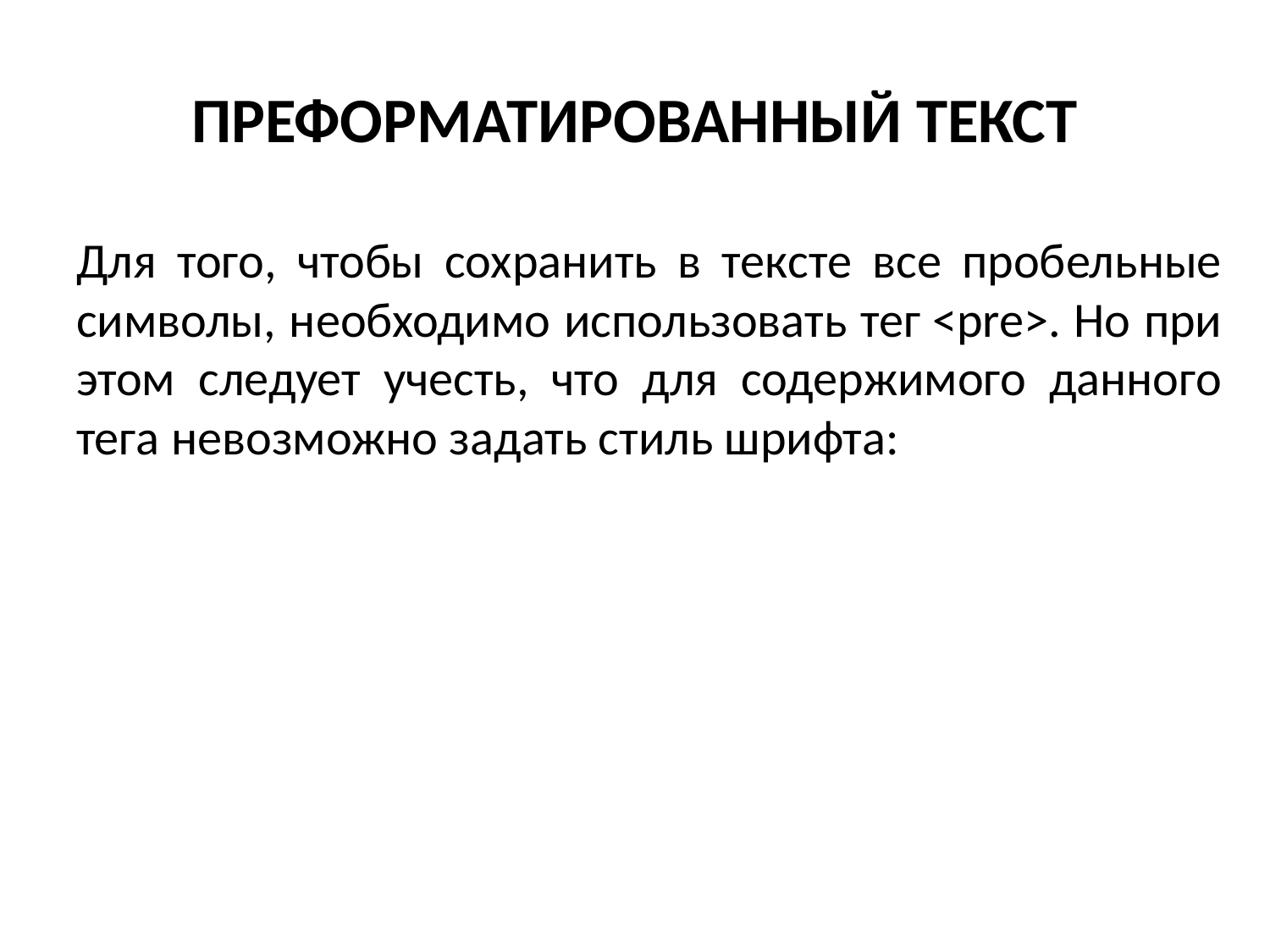

# ПРЕФОРМАТИРОВАННЫЙ ТЕКСТ
Для того, чтобы сохранить в тексте все пробельные символы, необходимо использовать тег <pre>. Но при этом следует учесть, что для содержимого данного тега невозможно задать стиль шрифта: